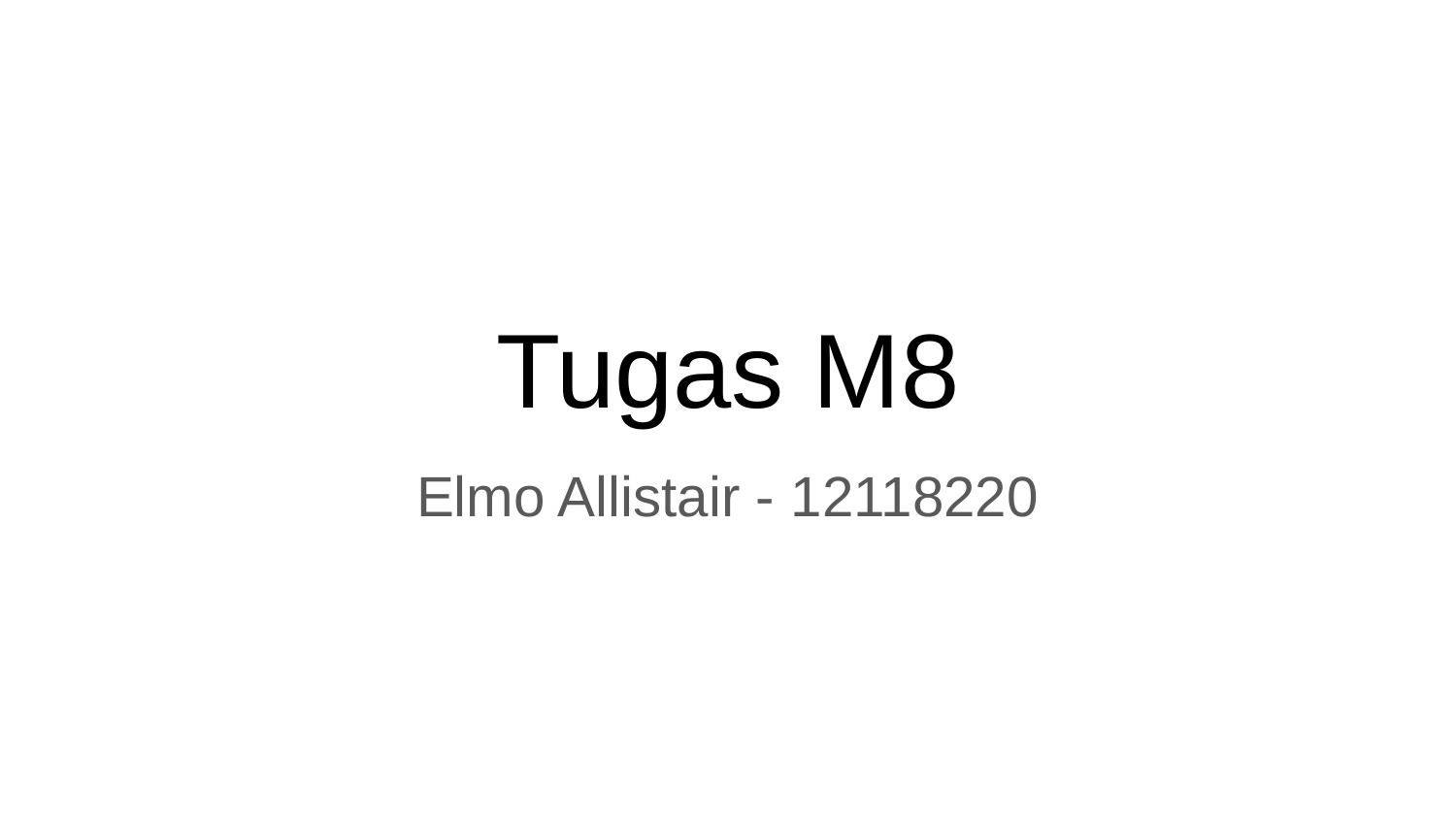

# Tugas M8
Elmo Allistair - 12118220